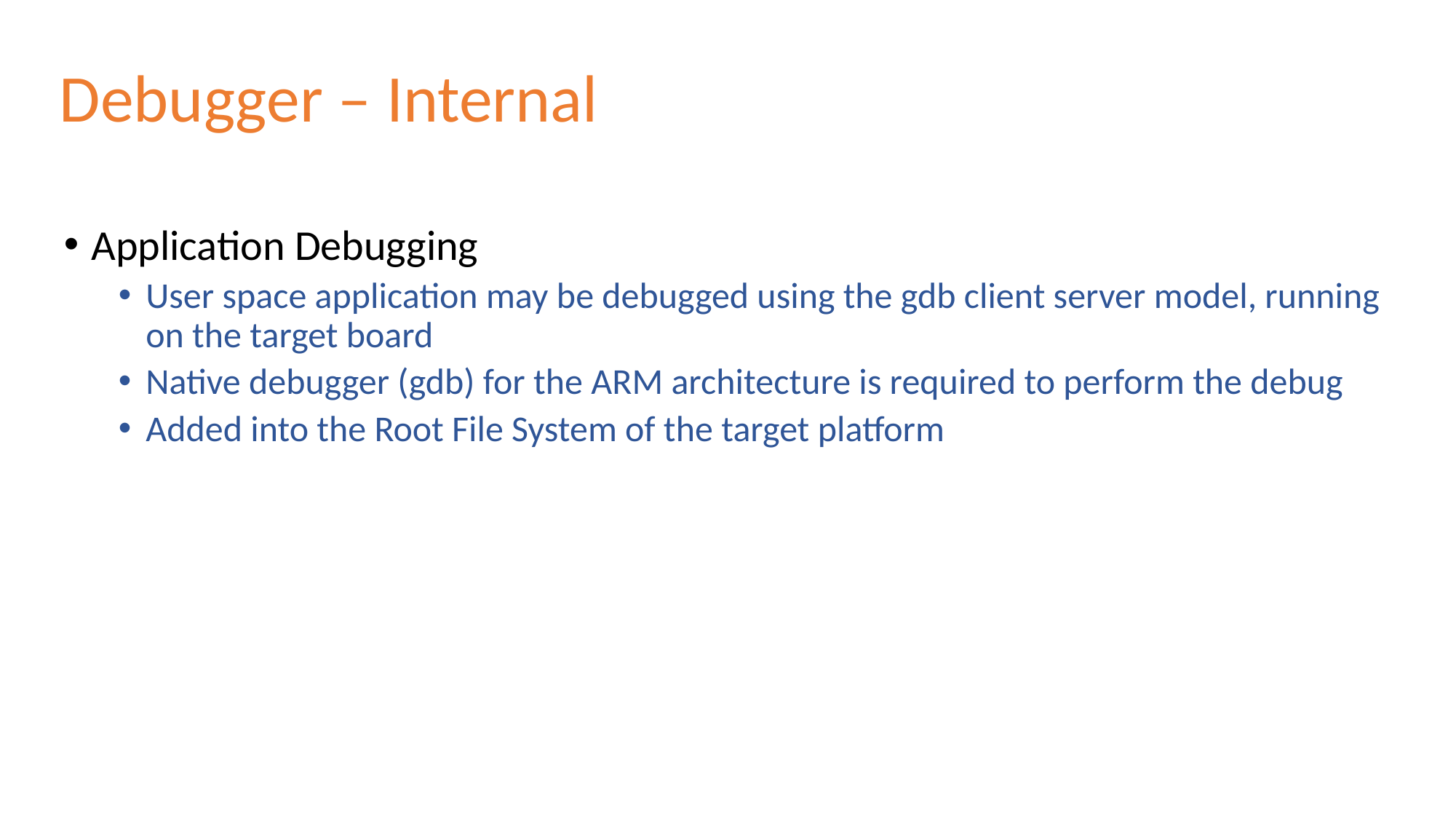

# Debugger – Internal
Application Debugging
User space application may be debugged using the gdb client server model, running on the target board
Native debugger (gdb) for the ARM architecture is required to perform the debug
Added into the Root File System of the target platform